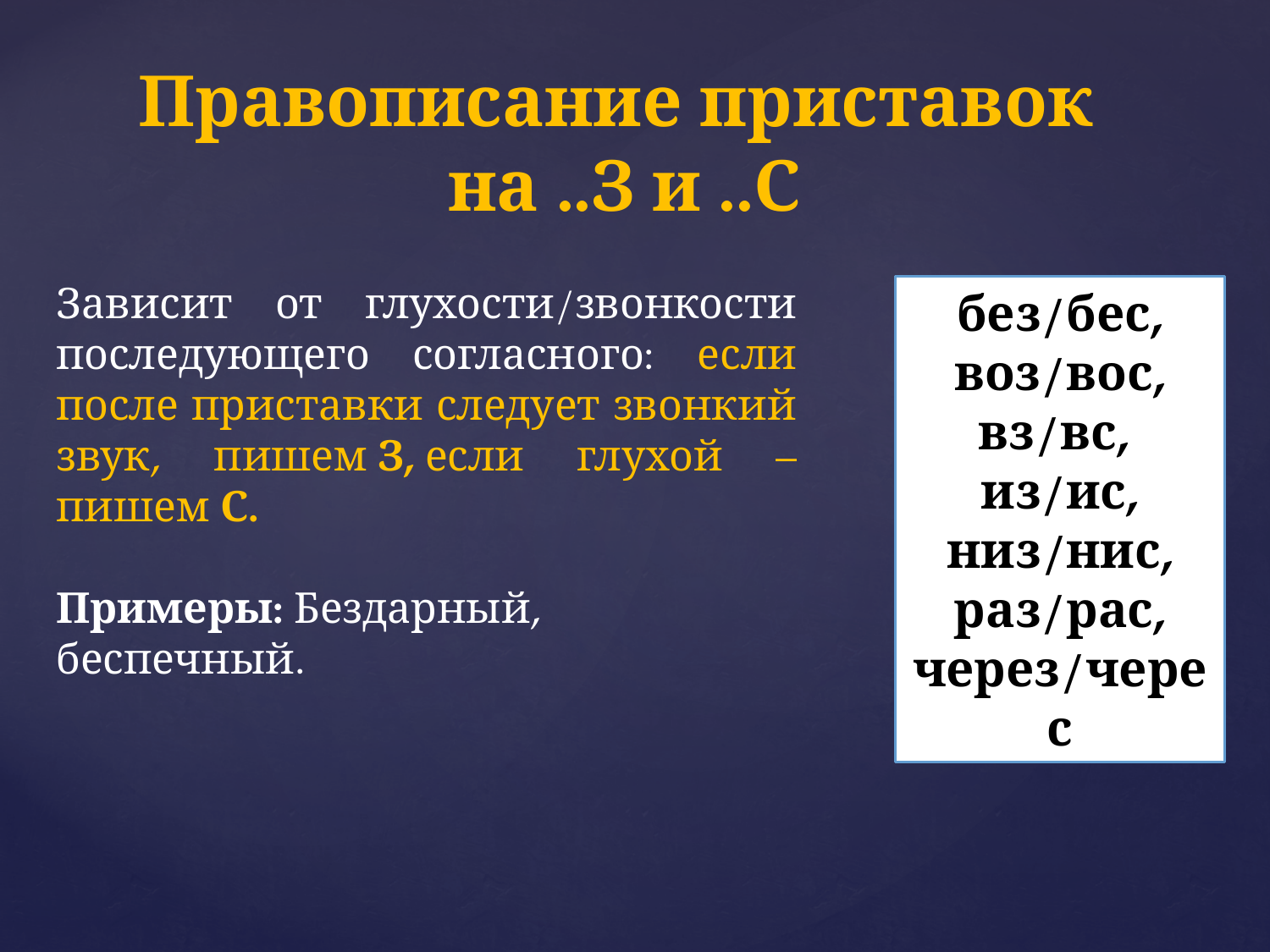

Правописание приставок
на ..З и ..С

Зависит от глухости/звонкости последующего согласного: если после приставки следует звонкий звук, пишем З, если глухой – пишем С.

Примеры: Бездарный, беспечный.
без/бес, воз/вос, вз/вс,
из/ис, низ/нис, раз/рас, через/черес